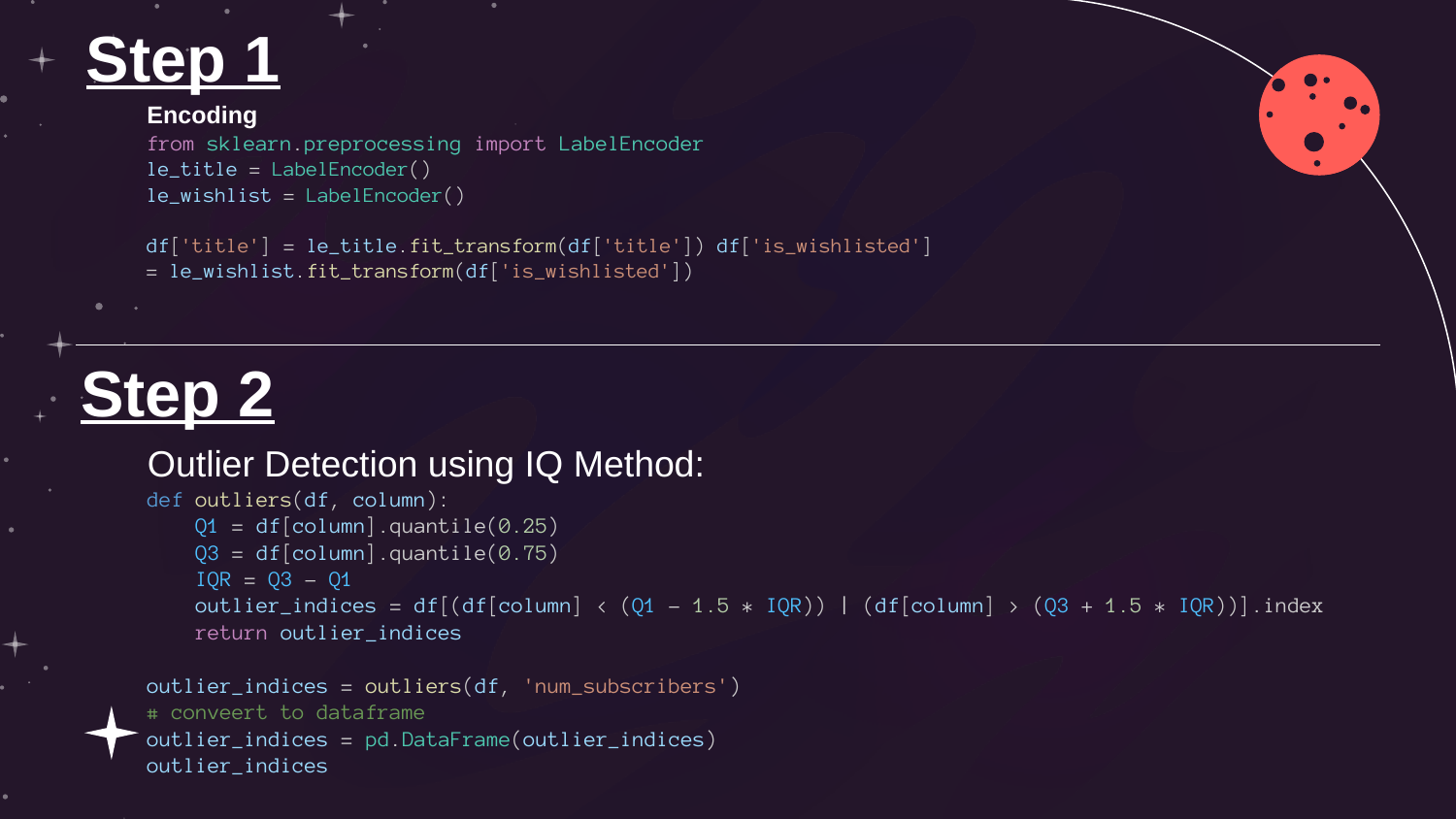

Step 1

Encoding
from sklearn.preprocessing import LabelEncoder
le_title = LabelEncoder()
le_wishlist = LabelEncoder()
df['title'] = le_title.fit_transform(df['title']) df['is_wishlisted'] = le_wishlist.fit_transform(df['is_wishlisted'])

Step 2
Outlier Detection using IQ Method:
def outliers(df, column):
    Q1 = df[column].quantile(0.25)
    Q3 = df[column].quantile(0.75)
    IQR = Q3 - Q1
    outlier_indices = df[(df[column] < (Q1 - 1.5 * IQR)) | (df[column] > (Q3 + 1.5 * IQR))].index
    return outlier_indices
outlier_indices = outliers(df, 'num_subscribers')
# conveert to dataframe
outlier_indices = pd.DataFrame(outlier_indices)
outlier_indices